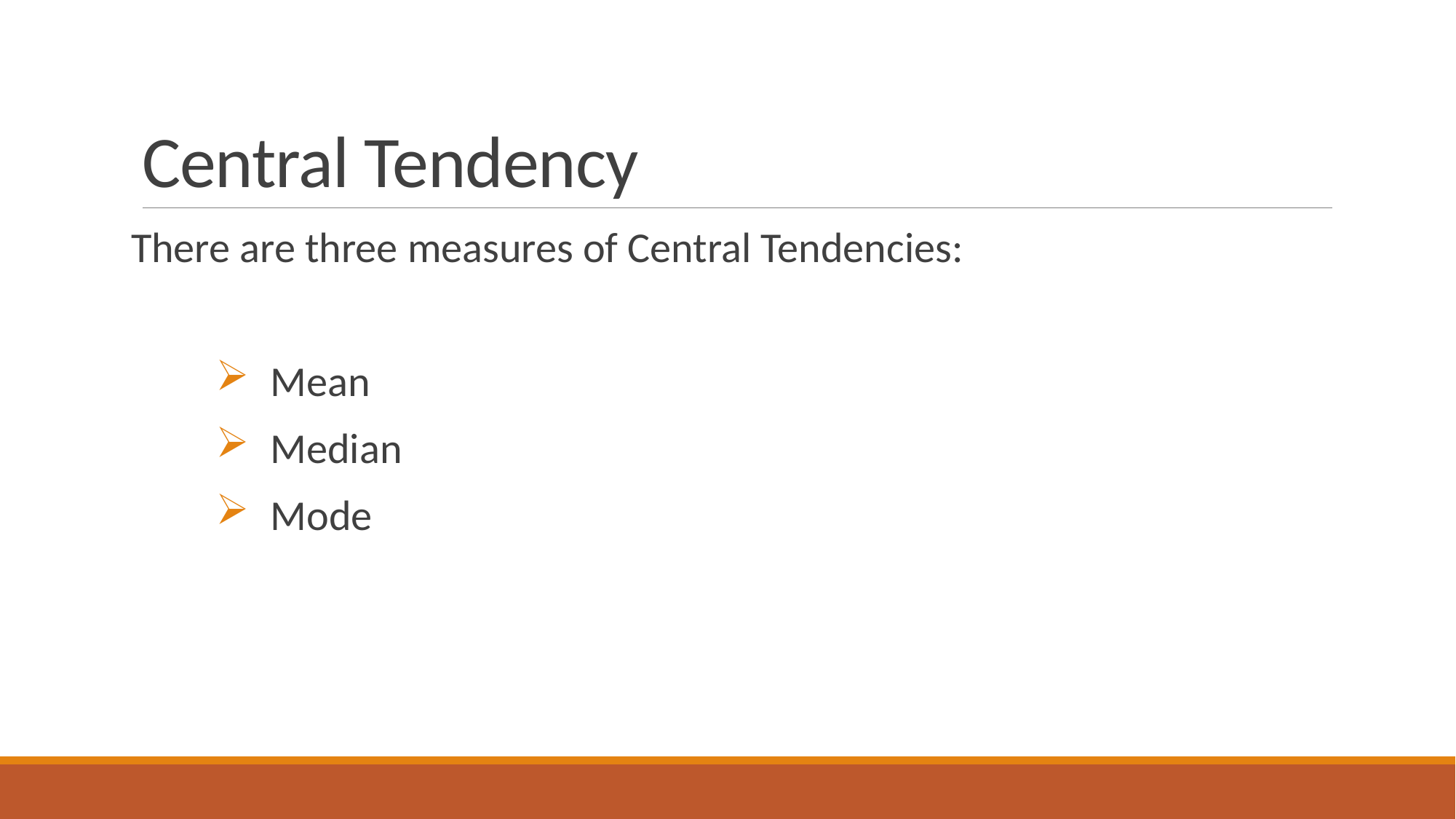

# Central Tendency
There are three measures of Central Tendencies:

Mean
Median
Mode